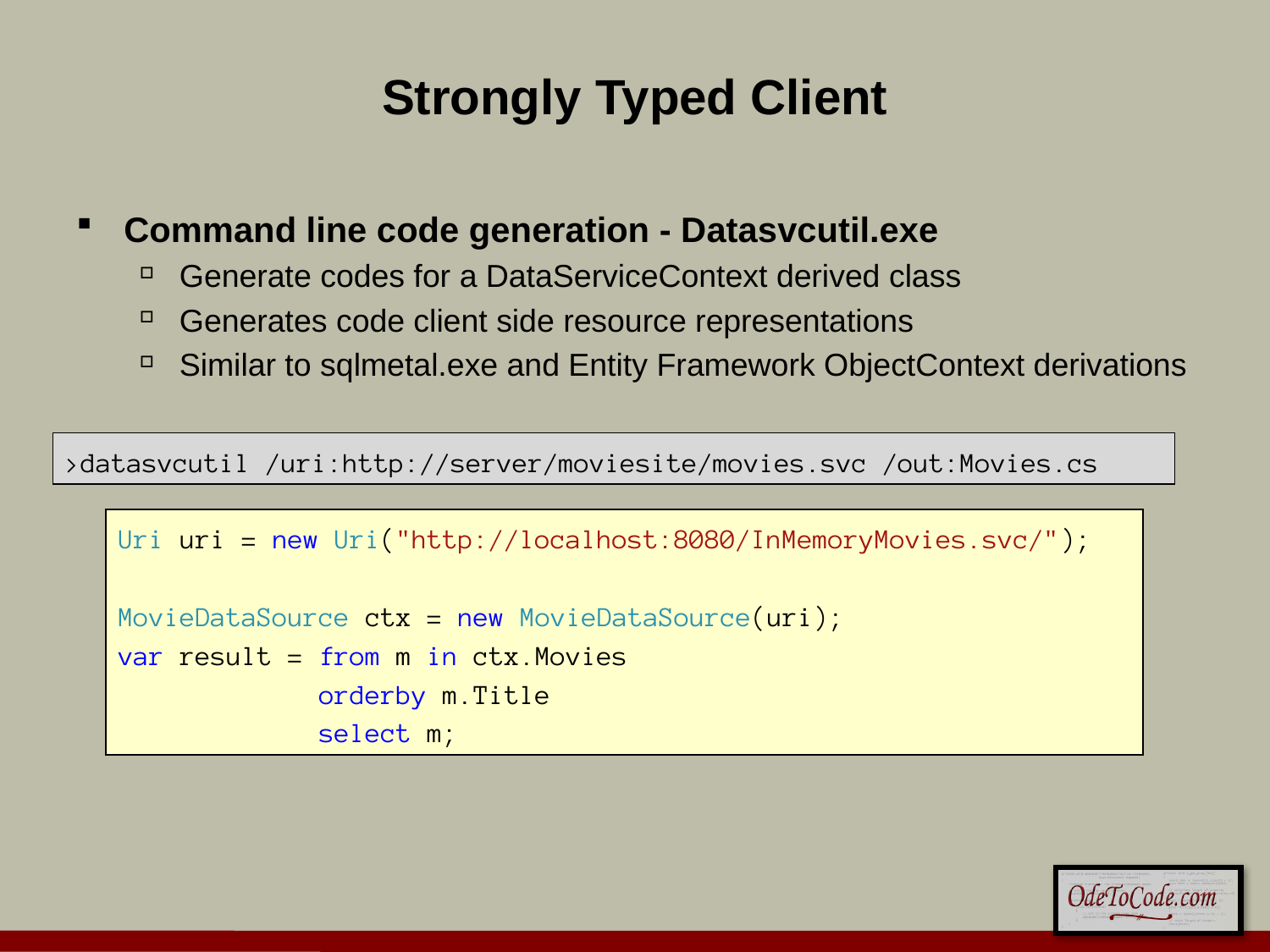

# Strongly Typed Client
Command line code generation - Datasvcutil.exe
Generate codes for a DataServiceContext derived class
Generates code client side resource representations
Similar to sqlmetal.exe and Entity Framework ObjectContext derivations
>datasvcutil /uri:http://server/moviesite/movies.svc /out:Movies.cs
Uri uri = new Uri("http://localhost:8080/InMemoryMovies.svc/");

MovieDataSource ctx = new MovieDataSource(uri);
var result = from m in ctx.Movies
             orderby m.Title
             select m;